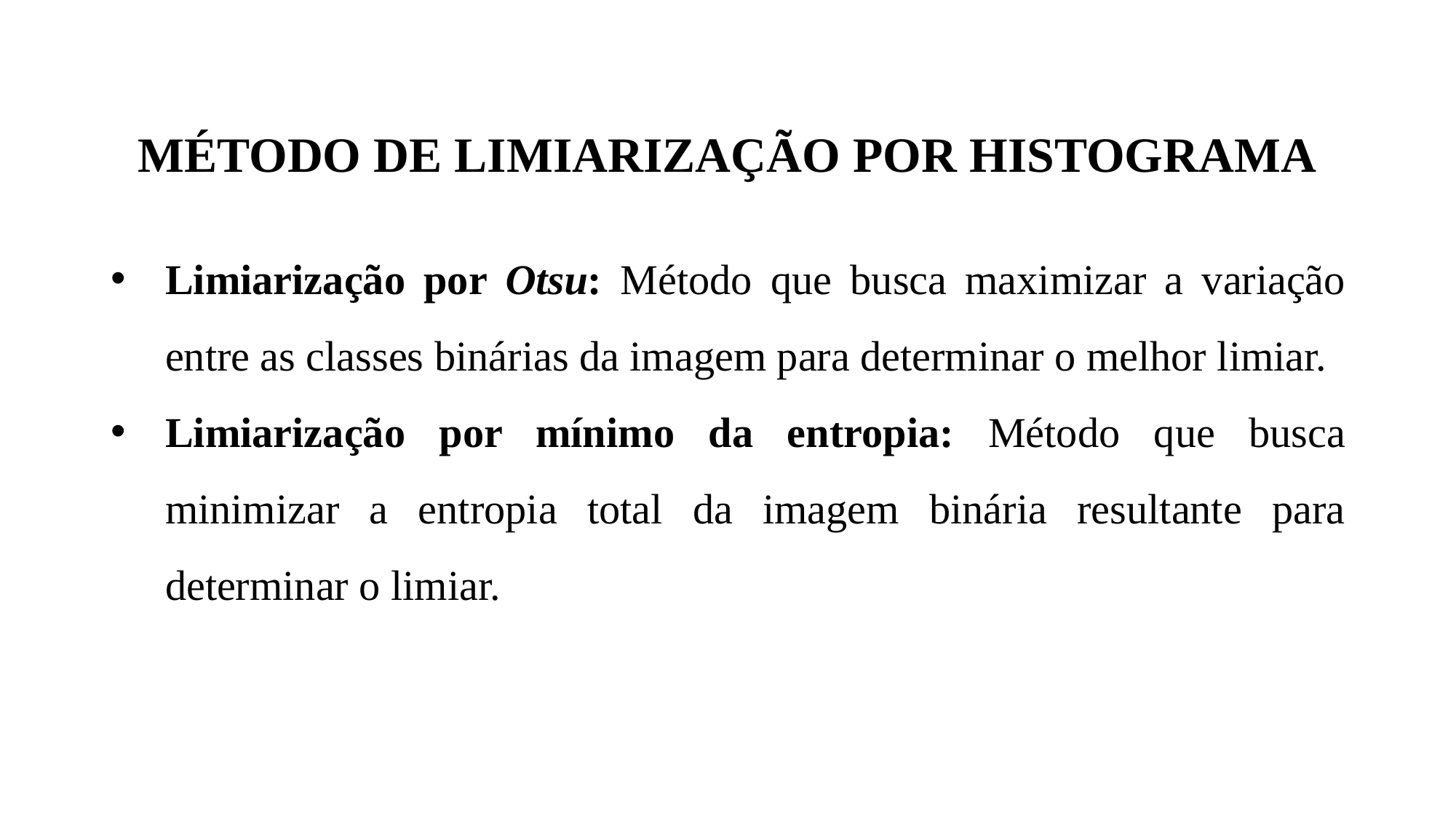

MÉTODO DE LIMIARIZAÇÃO POR HISTOGRAMA
Limiarização por Otsu: Método que busca maximizar a variação entre as classes binárias da imagem para determinar o melhor limiar.
Limiarização por mínimo da entropia: Método que busca minimizar a entropia total da imagem binária resultante para determinar o limiar.